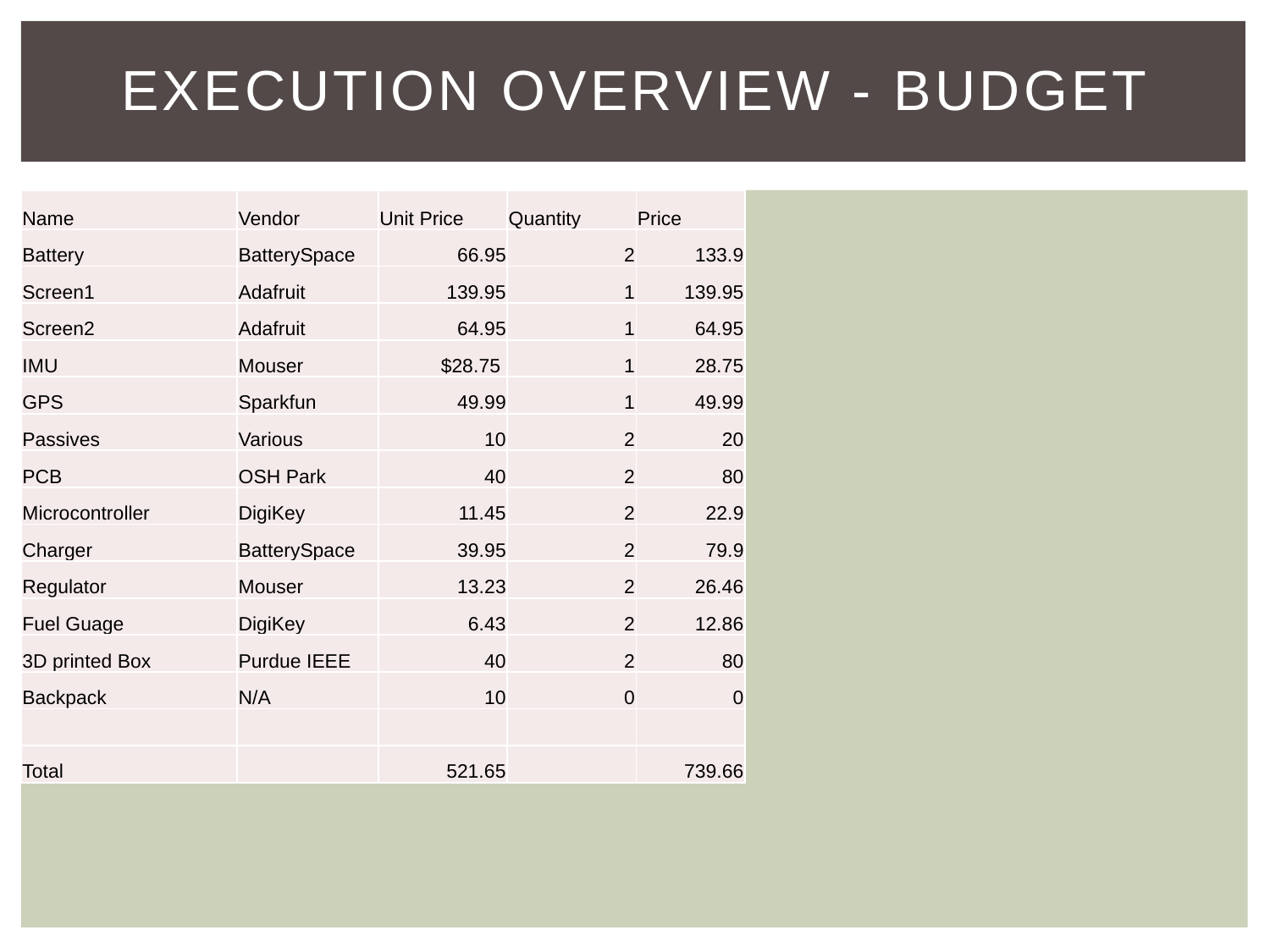

# Execution overview - BUDGET
| Name | Vendor | Unit Price | Quantity | Price |
| --- | --- | --- | --- | --- |
| Battery | BatterySpace | 66.95 | 2 | 133.9 |
| Screen1 | Adafruit | 139.95 | 1 | 139.95 |
| Screen2 | Adafruit | 64.95 | 1 | 64.95 |
| IMU | Mouser | $28.75 | 1 | 28.75 |
| GPS | Sparkfun | 49.99 | 1 | 49.99 |
| Passives | Various | 10 | 2 | 20 |
| PCB | OSH Park | 40 | 2 | 80 |
| Microcontroller | DigiKey | 11.45 | 2 | 22.9 |
| Charger | BatterySpace | 39.95 | 2 | 79.9 |
| Regulator | Mouser | 13.23 | 2 | 26.46 |
| Fuel Guage | DigiKey | 6.43 | 2 | 12.86 |
| 3D printed Box | Purdue IEEE | 40 | 2 | 80 |
| Backpack | N/A | 10 | 0 | 0 |
|  |  |  |  |  |
| Total |  | 521.65 |  | 739.66 |